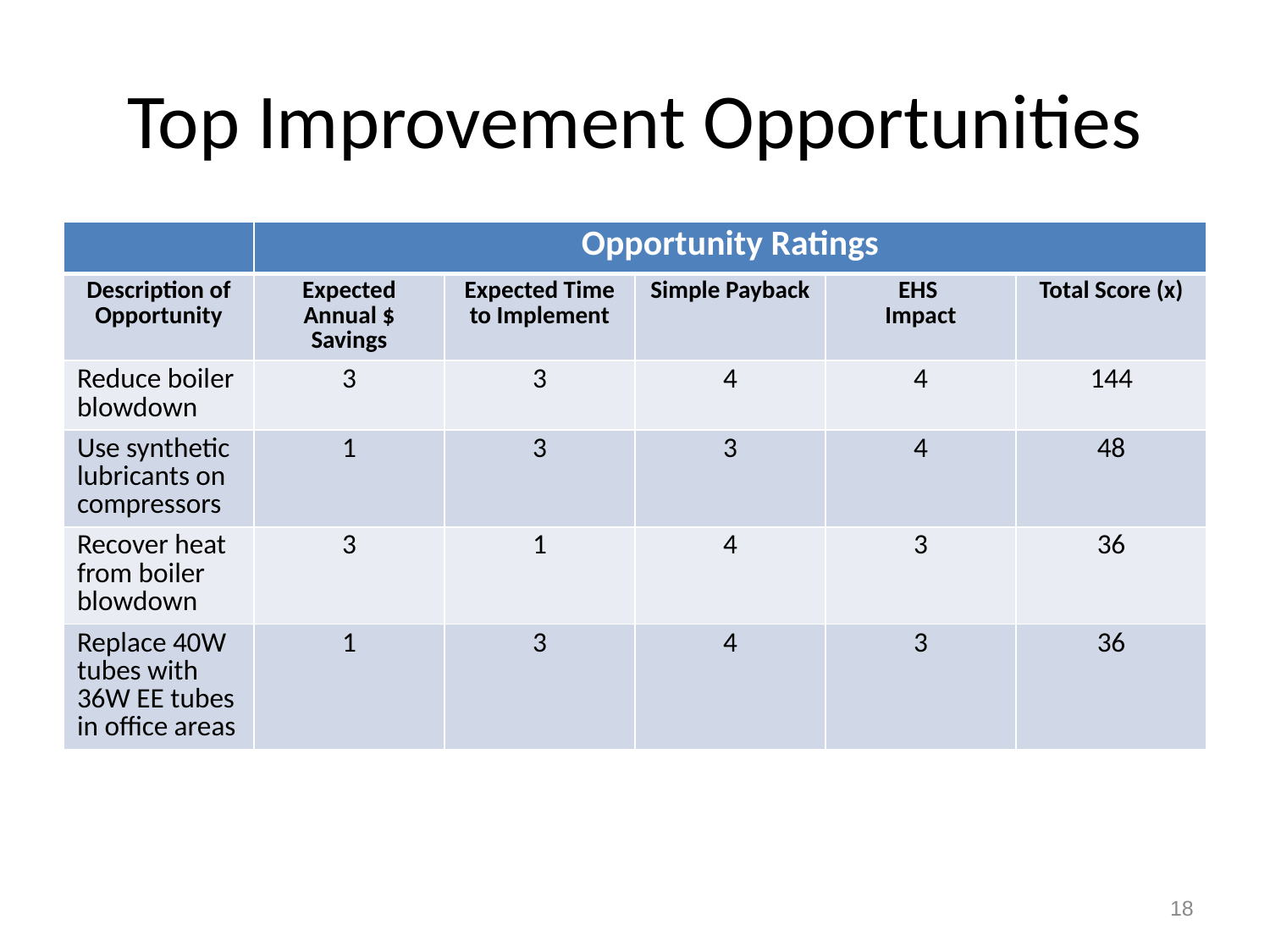

# Top Improvement Opportunities
|  | Opportunity Ratings |  |  |  |  |
| --- | --- | --- | --- | --- | --- |
| Description of Opportunity | Expected Annual $ Savings | Expected Time to Implement | Simple Payback | EHS Impact | Total Score (x) |
| Reduce boiler blowdown | 3 | 3 | 4 | 4 | 144 |
| Use synthetic lubricants on compressors | 1 | 3 | 3 | 4 | 48 |
| Recover heat from boiler blowdown | 3 | 1 | 4 | 3 | 36 |
| Replace 40W tubes with 36W EE tubes in office areas | 1 | 3 | 4 | 3 | 36 |
18